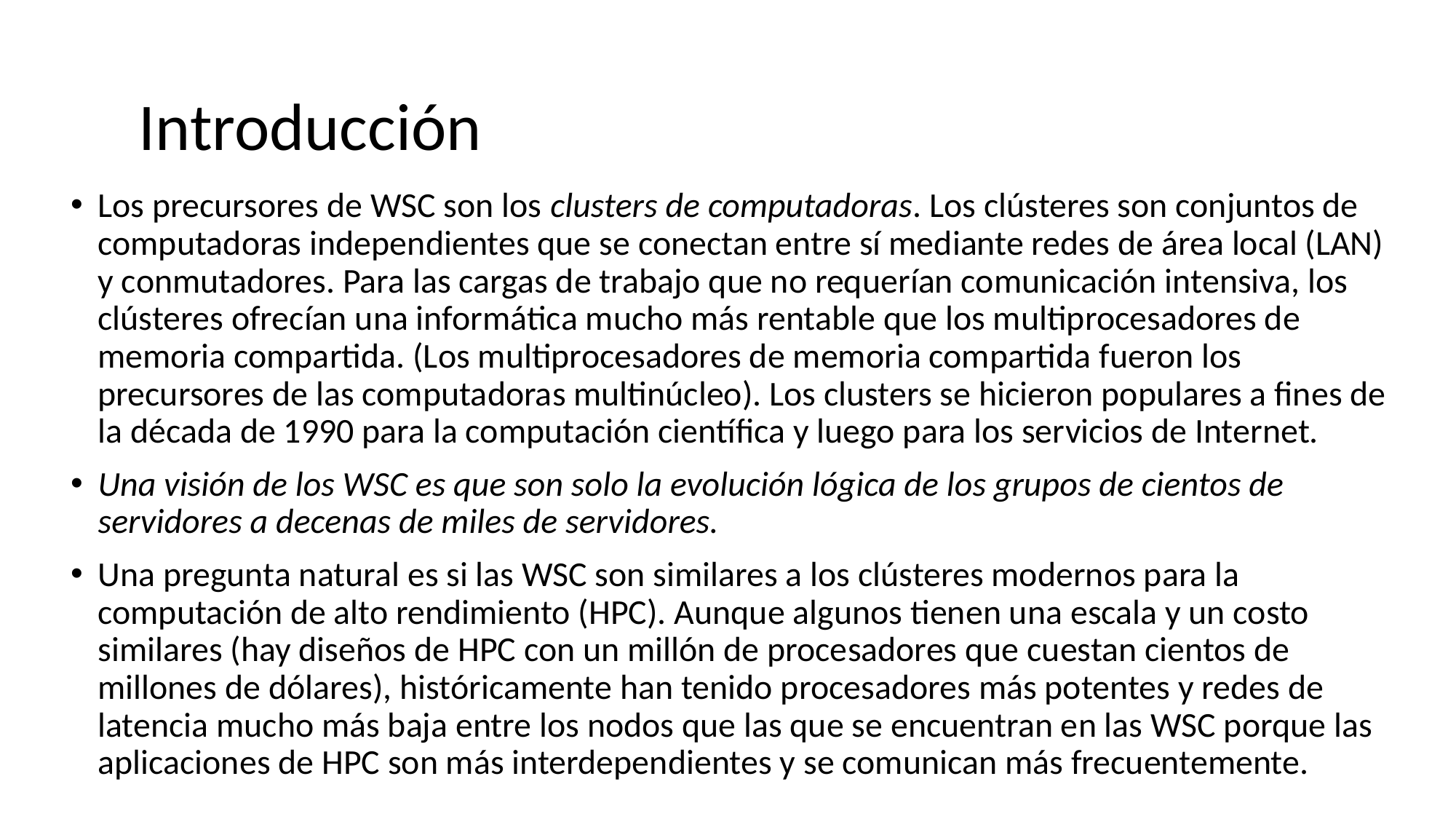

# Introducción
Los precursores de WSC son los clusters de computadoras. Los clústeres son conjuntos de computadoras independientes que se conectan entre sí mediante redes de área local (LAN) y conmutadores. Para las cargas de trabajo que no requerían comunicación intensiva, los clústeres ofrecían una informática mucho más rentable que los multiprocesadores de memoria compartida. (Los multiprocesadores de memoria compartida fueron los precursores de las computadoras multinúcleo). Los clusters se hicieron populares a fines de la década de 1990 para la computación científica y luego para los servicios de Internet.
Una visión de los WSC es que son solo la evolución lógica de los grupos de cientos de servidores a decenas de miles de servidores.
Una pregunta natural es si las WSC son similares a los clústeres modernos para la computación de alto rendimiento (HPC). Aunque algunos tienen una escala y un costo similares (hay diseños de HPC con un millón de procesadores que cuestan cientos de millones de dólares), históricamente han tenido procesadores más potentes y redes de latencia mucho más baja entre los nodos que las que se encuentran en las WSC porque las aplicaciones de HPC son más interdependientes y se comunican más frecuentemente.